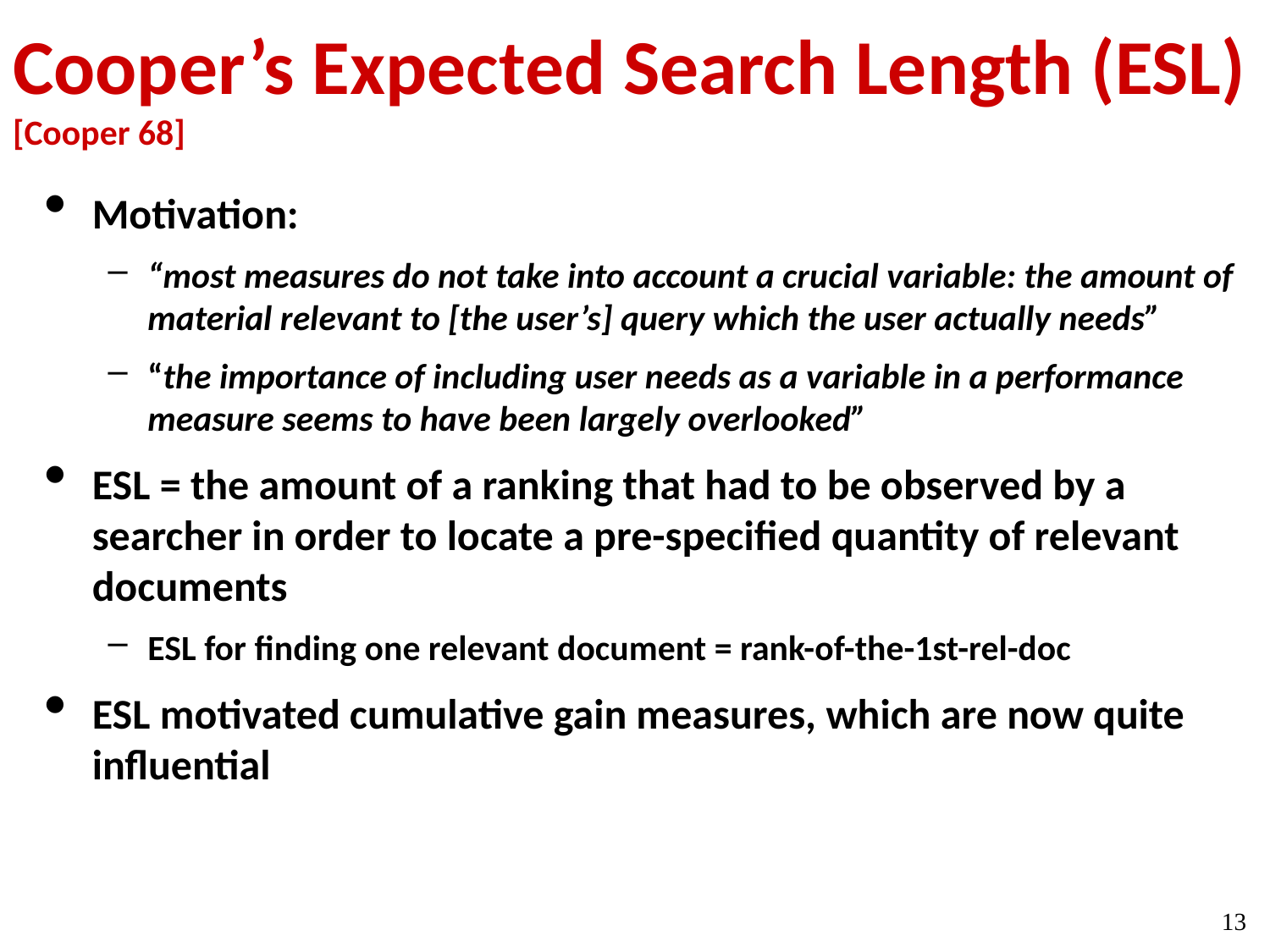

# Cooper’s Expected Search Length (ESL) [Cooper 68]
Motivation:
“most measures do not take into account a crucial variable: the amount of material relevant to [the user’s] query which the user actually needs”
“the importance of including user needs as a variable in a performance measure seems to have been largely overlooked”
ESL = the amount of a ranking that had to be observed by a searcher in order to locate a pre-specified quantity of relevant documents
ESL for finding one relevant document = rank-of-the-1st-rel-doc
ESL motivated cumulative gain measures, which are now quite influential
13